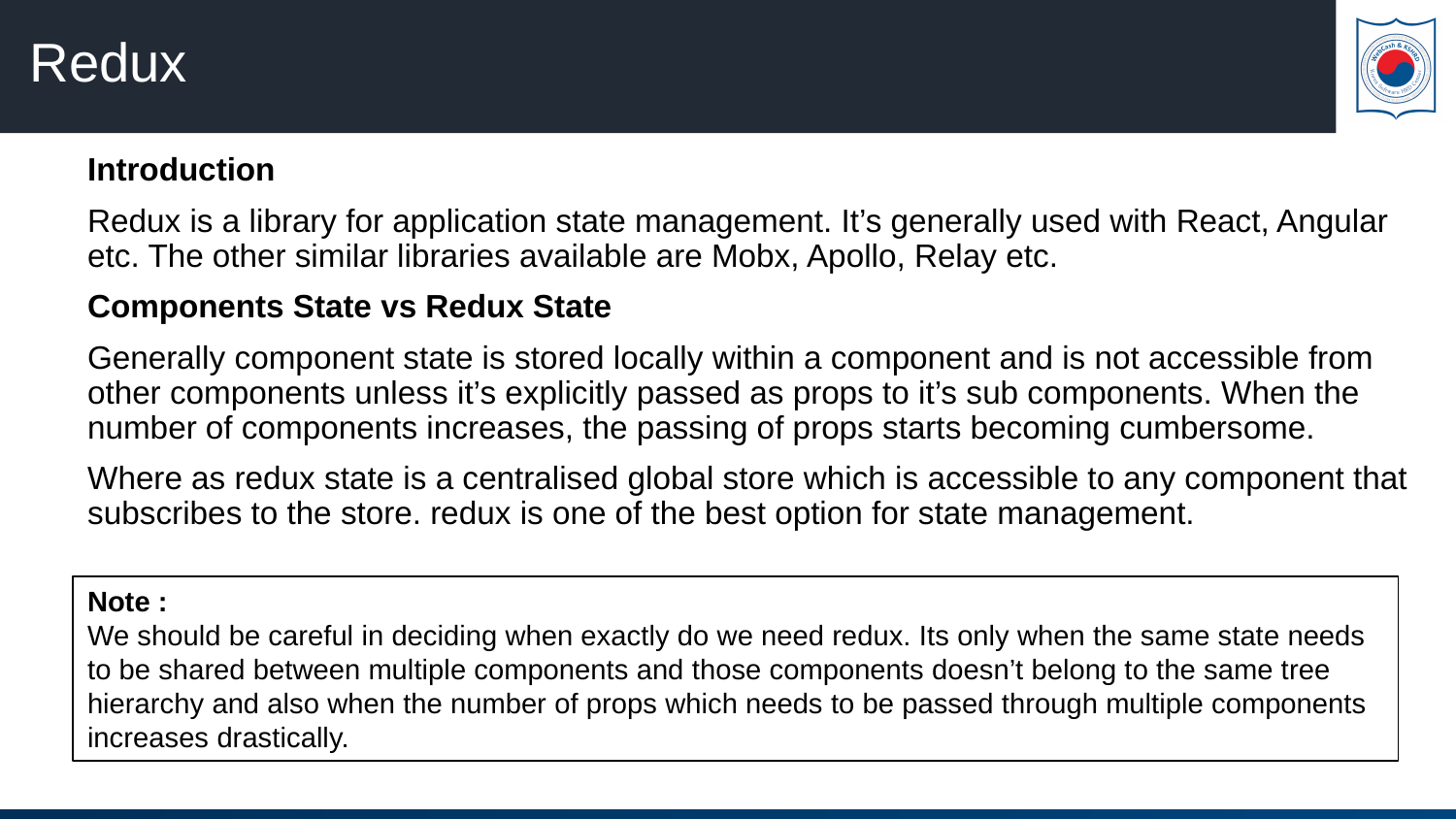

# Redux
Introduction
Redux is a library for application state management. It’s generally used with React, Angular etc. The other similar libraries available are Mobx, Apollo, Relay etc.
Components State vs Redux State
Generally component state is stored locally within a component and is not accessible from other components unless it’s explicitly passed as props to it’s sub components. When the number of components increases, the passing of props starts becoming cumbersome.
Where as redux state is a centralised global store which is accessible to any component that subscribes to the store. redux is one of the best option for state management.
Note :
We should be careful in deciding when exactly do we need redux. Its only when the same state needs to be shared between multiple components and those components doesn’t belong to the same tree hierarchy and also when the number of props which needs to be passed through multiple components increases drastically.